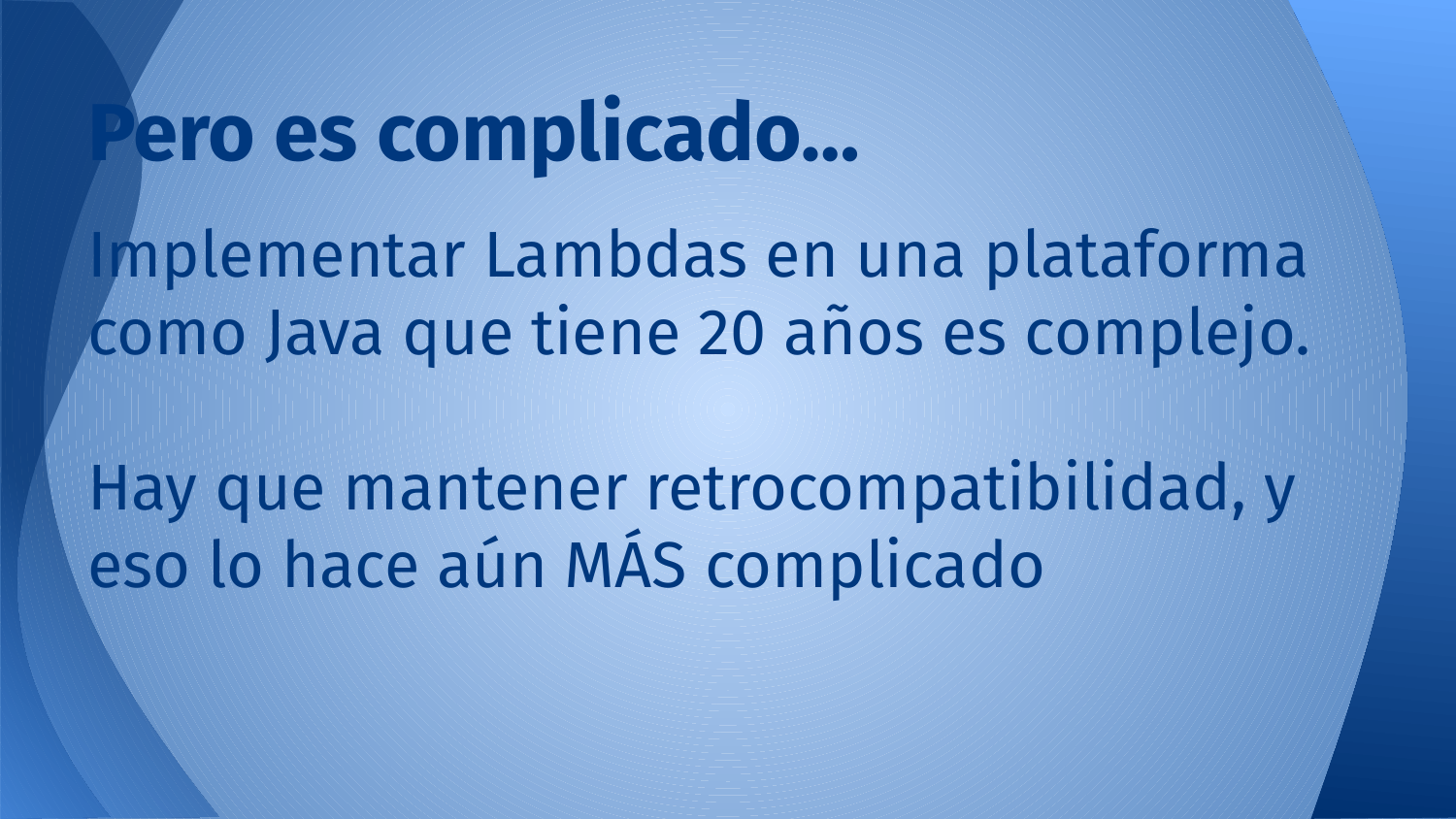

# Pero es complicado…
Implementar Lambdas en una plataforma como Java que tiene 20 años es complejo.

Hay que mantener retrocompatibilidad, y eso lo hace aún MÁS complicado